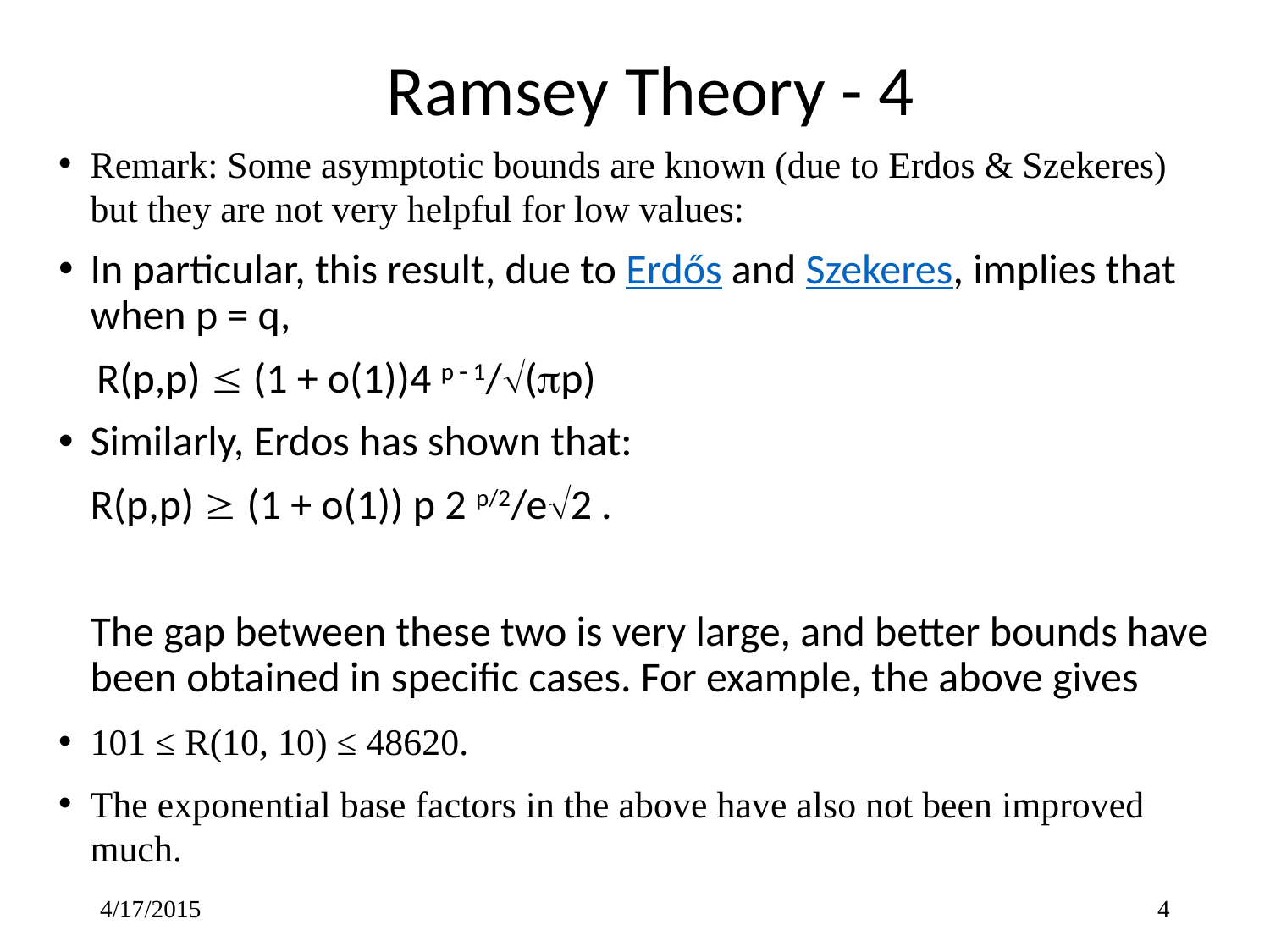

# Ramsey Theory - 4
Remark: Some asymptotic bounds are known (due to Erdos & Szekeres) but they are not very helpful for low values:
In particular, this result, due to Erdős and Szekeres, implies that when p = q,
    R(p,p) ≤ (1 + o(1))4 p − 1/√(πp)
Similarly, Erdos has shown that:
	R(p,p) ≥ (1 + o(1)) p 2 p/2/e√2 .

	The gap between these two is very large, and better bounds have been obtained in specific cases. For example, the above gives
101 ≤ R(10, 10) ≤ 48620.
The exponential base factors in the above have also not been improved  much.
4/17/2015
4